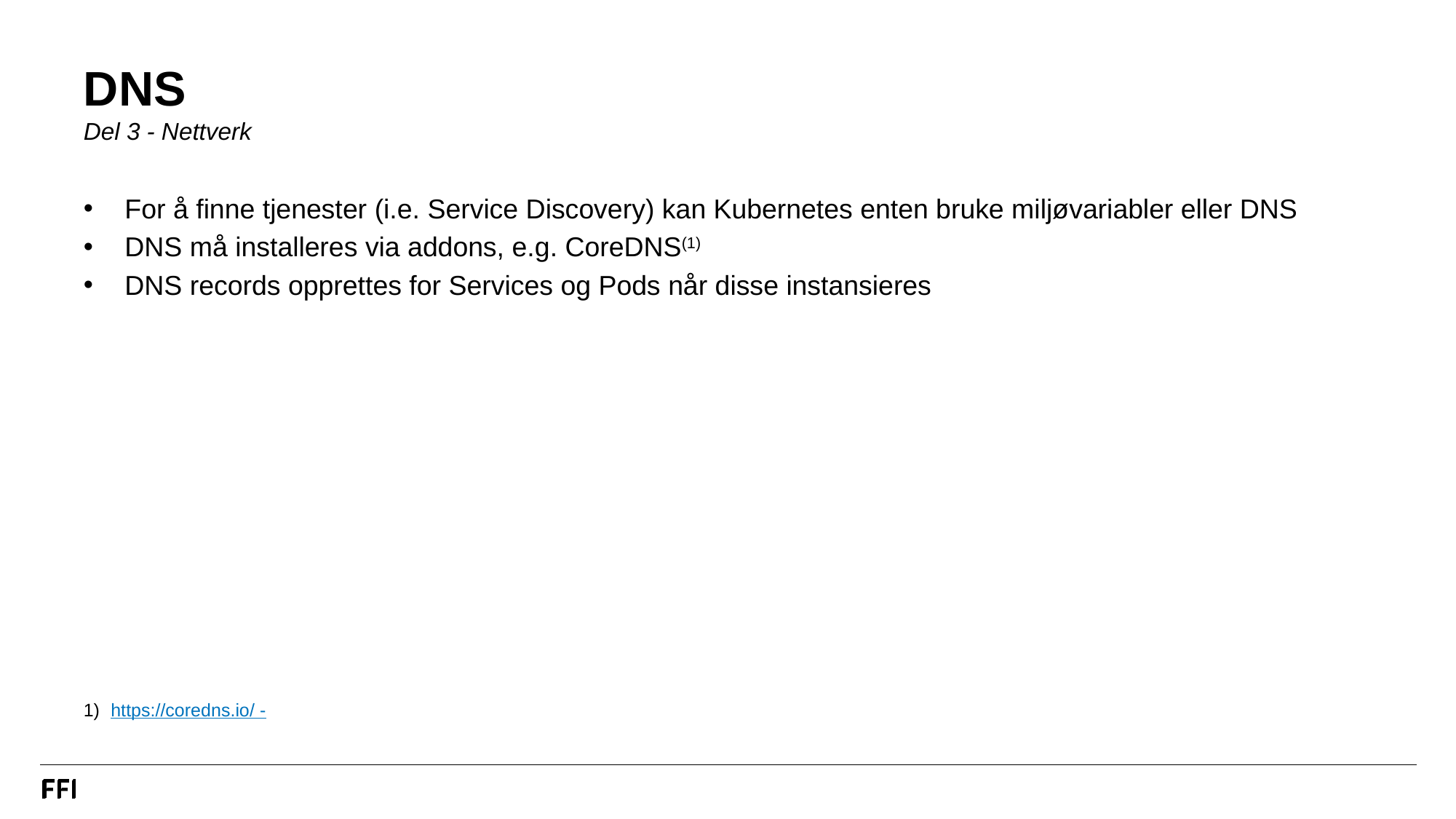

# DNS Del 3 - Nettverk
For å finne tjenester (i.e. Service Discovery) kan Kubernetes enten bruke miljøvariabler eller DNS
DNS må installeres via addons, e.g. CoreDNS(1)
DNS records opprettes for Services og Pods når disse instansieres
https://coredns.io/ -